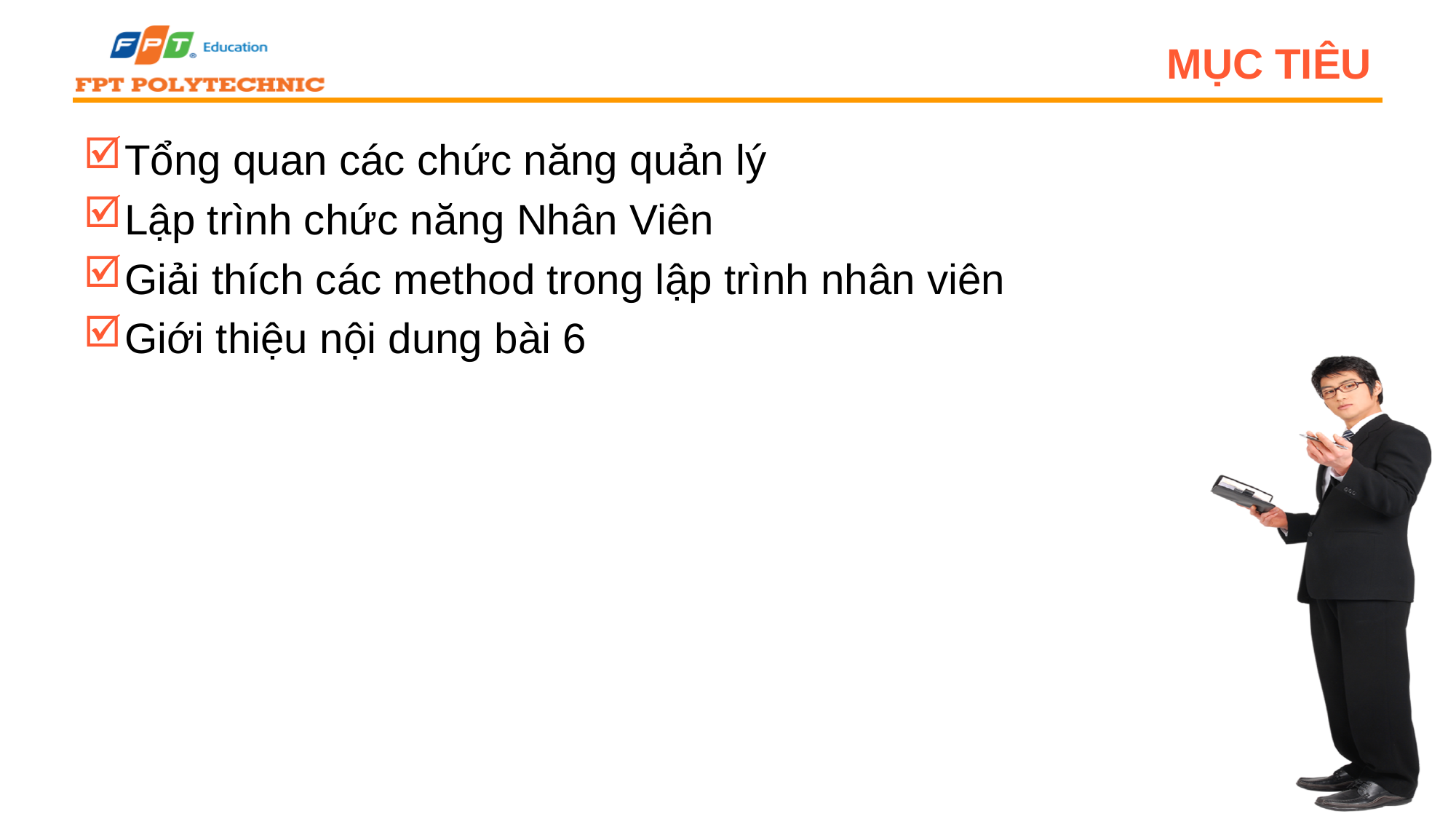

# Mục tiêu
Tổng quan các chức năng quản lý
Lập trình chức năng Nhân Viên
Giải thích các method trong lập trình nhân viên
Giới thiệu nội dung bài 6